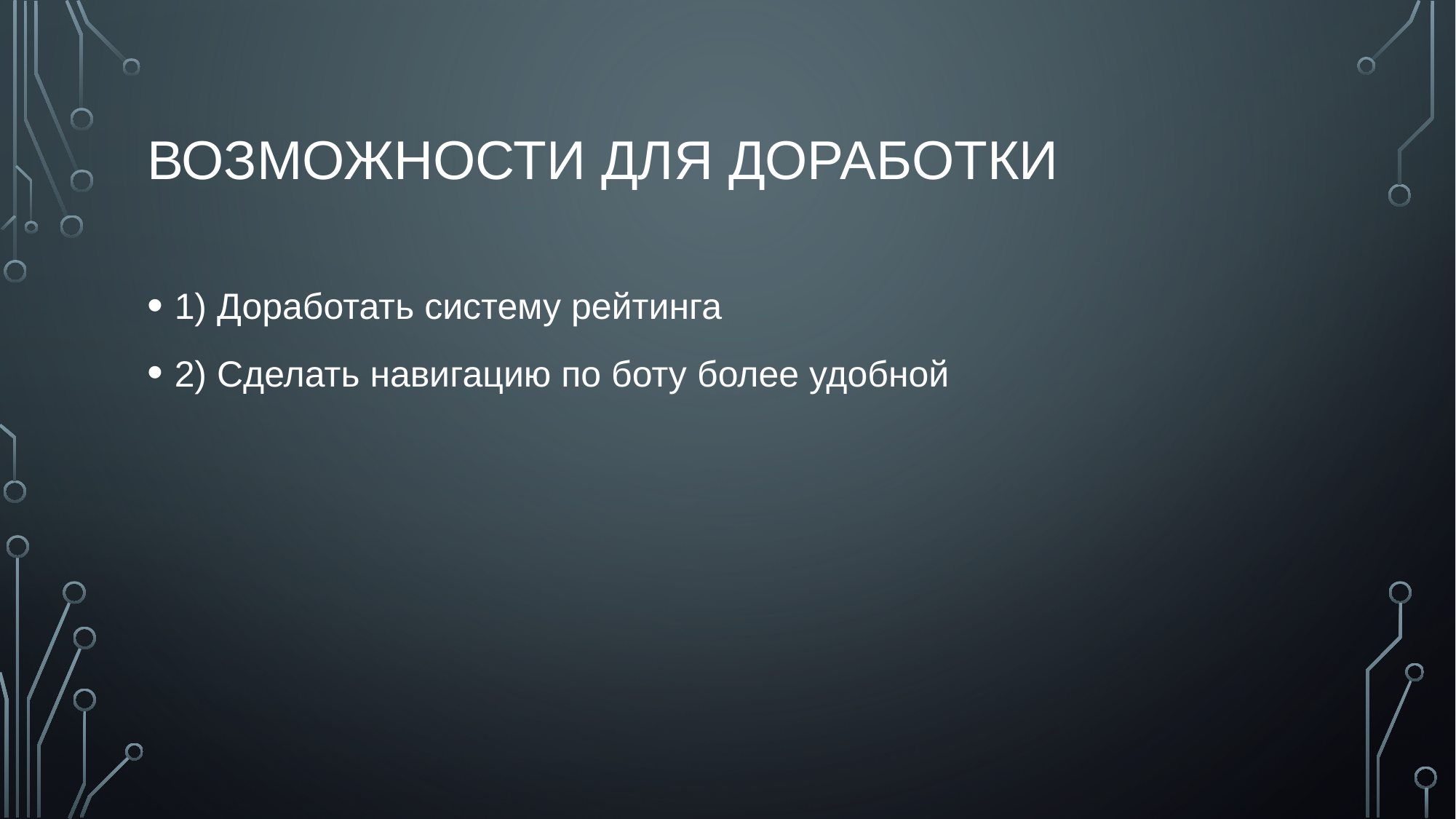

# Возможности для доработки
1) Доработать систему рейтинга
2) Сделать навигацию по боту более удобной